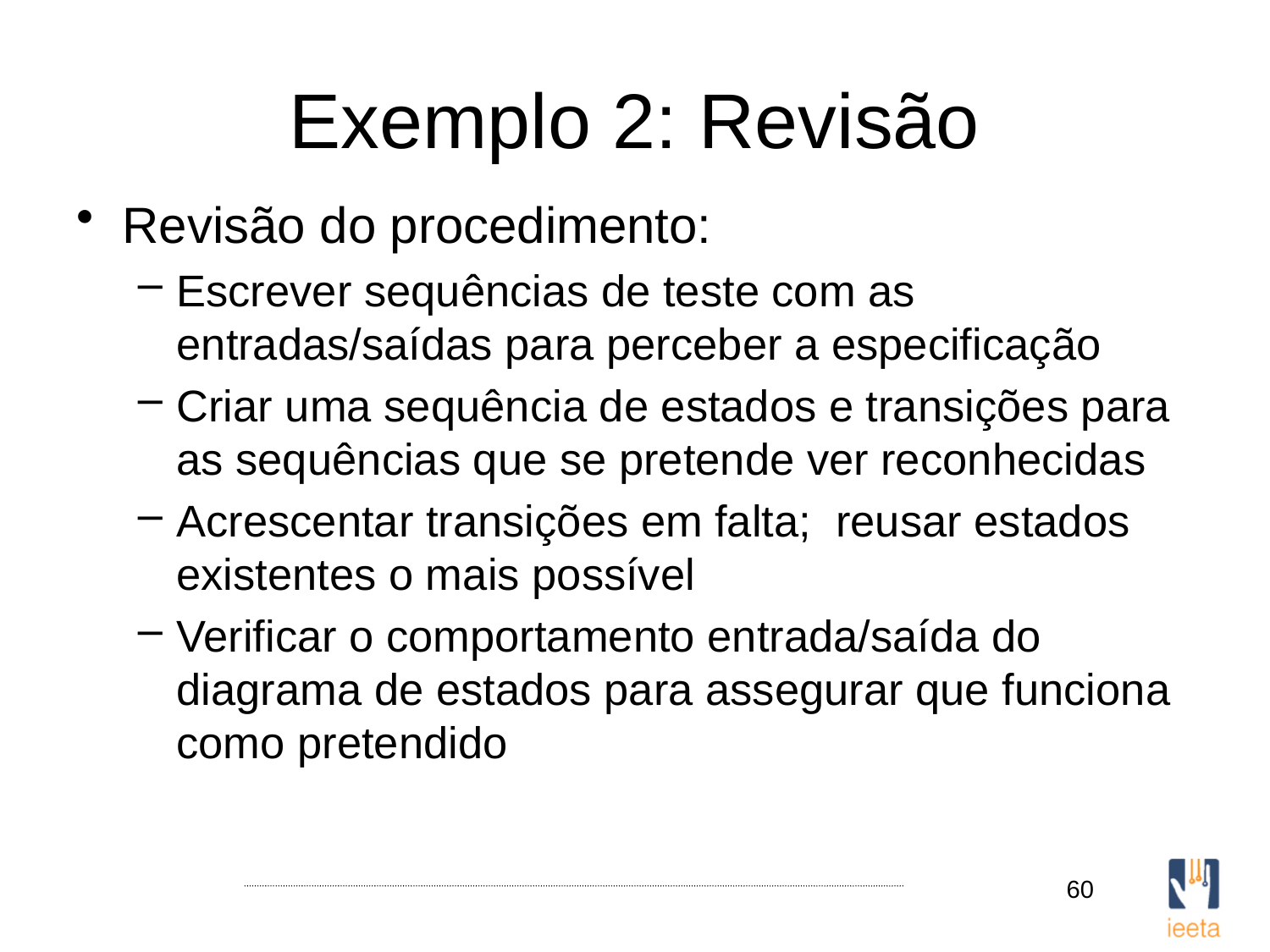

# Exemplo 2: Revisão
Revisão do procedimento:
Escrever sequências de teste com as entradas/saídas para perceber a especificação
Criar uma sequência de estados e transições para as sequências que se pretende ver reconhecidas
Acrescentar transições em falta;  reusar estados existentes o mais possível
Verificar o comportamento entrada/saída do diagrama de estados para assegurar que funciona como pretendido
60